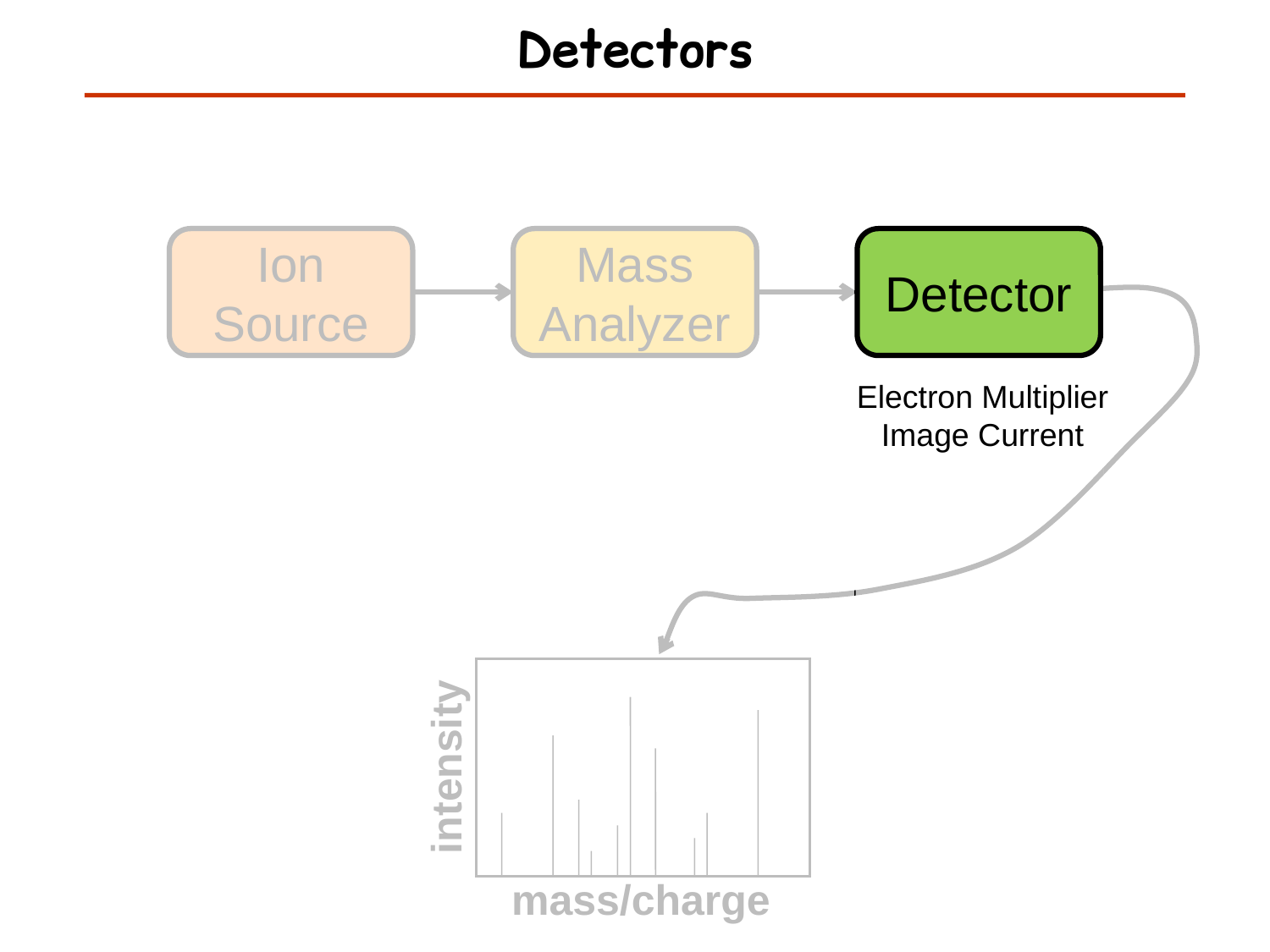

Detectors

Ion Source
Mass Analyzer
Detector

Electron Multiplier
Image Current

intensity
mass/charge